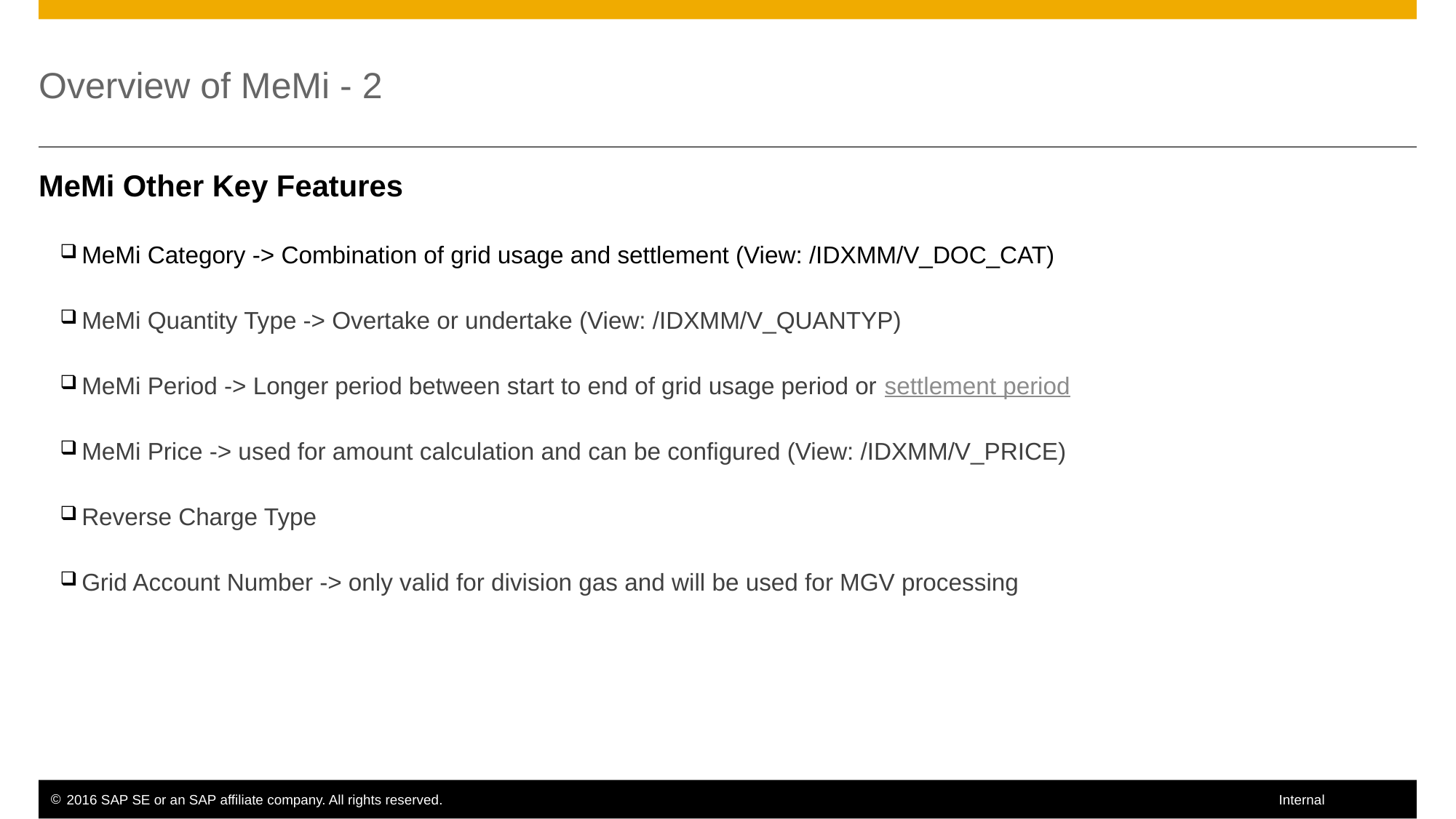

# Overview of MeMi - 2
MeMi Other Key Features
MeMi Category -> Combination of grid usage and settlement (View: /IDXMM/V_DOC_CAT)
MeMi Quantity Type -> Overtake or undertake (View: /IDXMM/V_QUANTYP)
MeMi Period -> Longer period between start to end of grid usage period or settlement period
MeMi Price -> used for amount calculation and can be configured (View: /IDXMM/V_PRICE)
Reverse Charge Type
Grid Account Number -> only valid for division gas and will be used for MGV processing